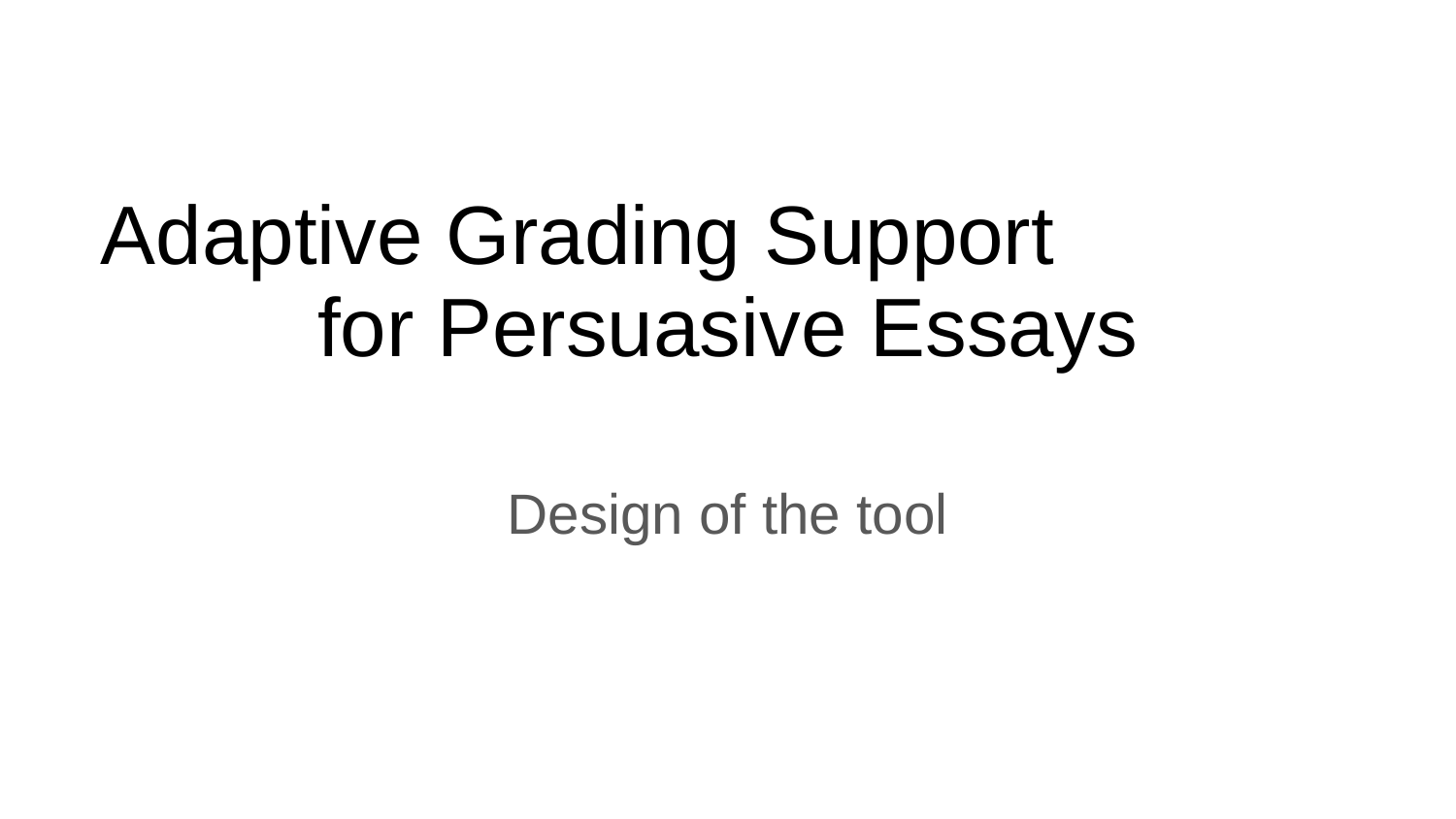

# Adaptive Grading Support              for Persuasive Essays
Design of the tool